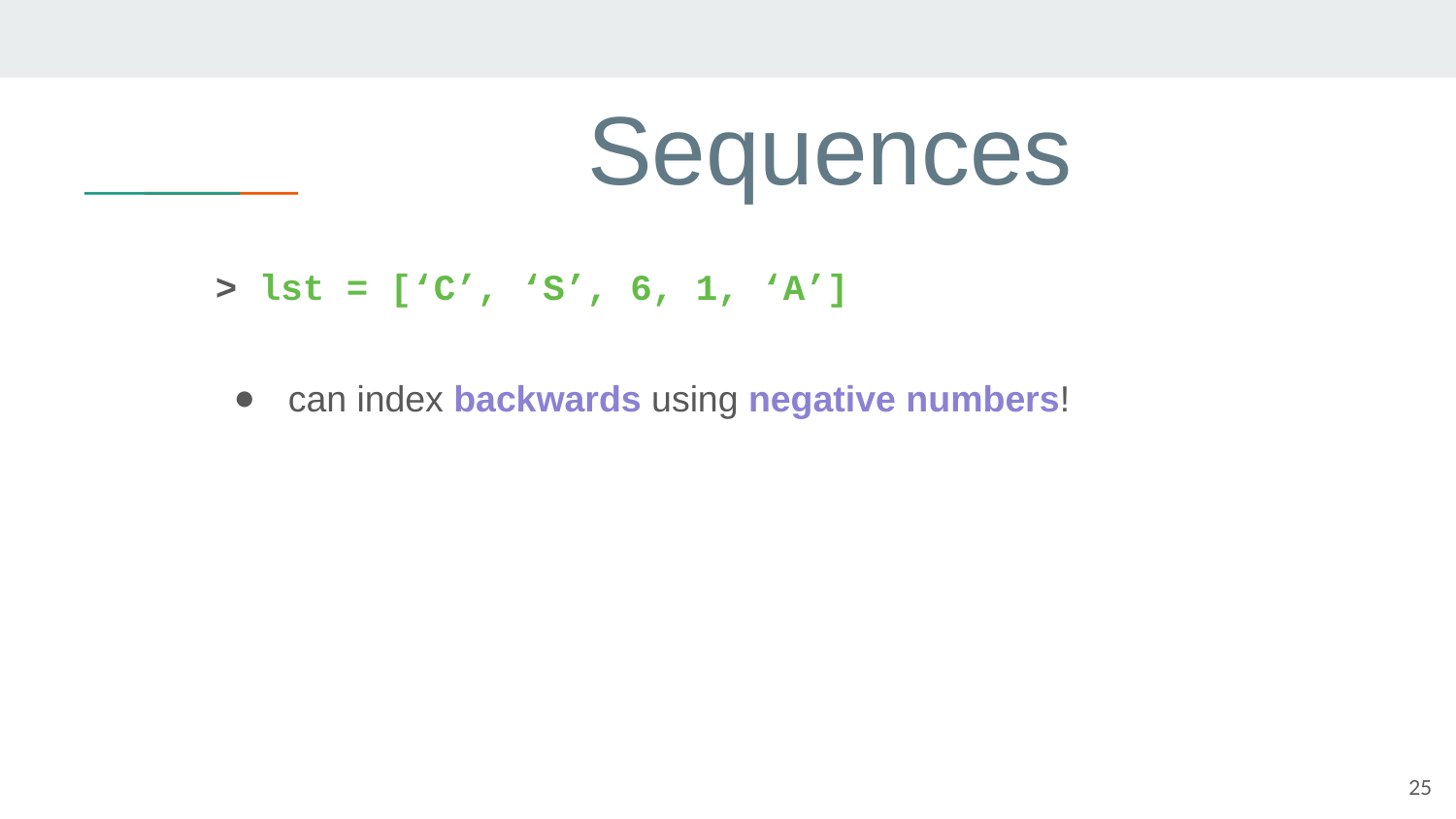

# Sequences

> lst = [‘C’, ‘S’, 6, 1, ‘A’]

can index backwards using negative numbers!

25